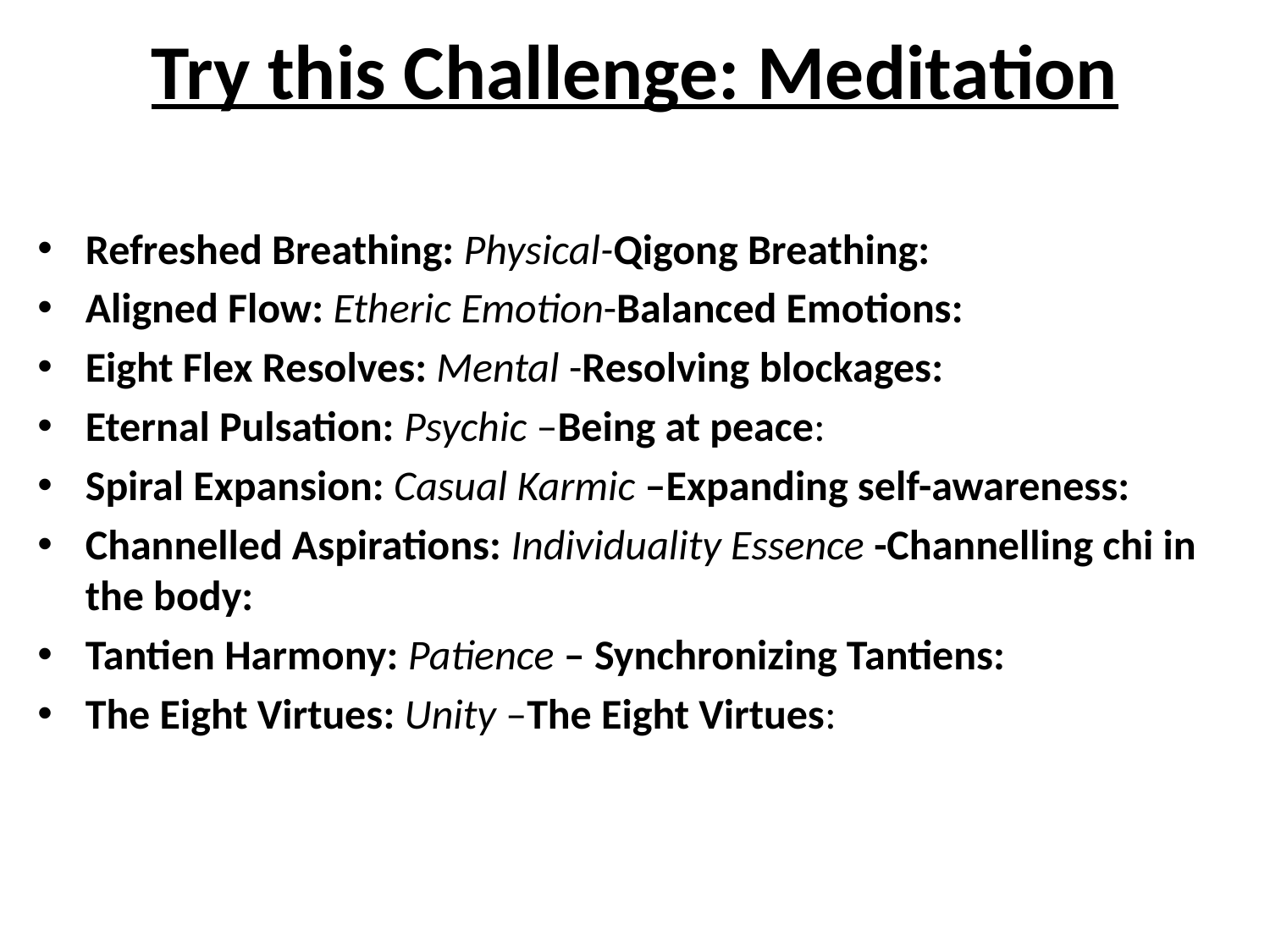

# Try this Challenge: Meditation

Refreshed Breathing: Physical-Qigong Breathing:
Aligned Flow: Etheric Emotion-Balanced Emotions:
Eight Flex Resolves: Mental -Resolving blockages:
Eternal Pulsation: Psychic –Being at peace:
Spiral Expansion: Casual Karmic –Expanding self-awareness:
Channelled Aspirations: Individuality Essence -Channelling chi in the body:
Tantien Harmony: Patience – Synchronizing Tantiens:
The Eight Virtues: Unity –The Eight Virtues: